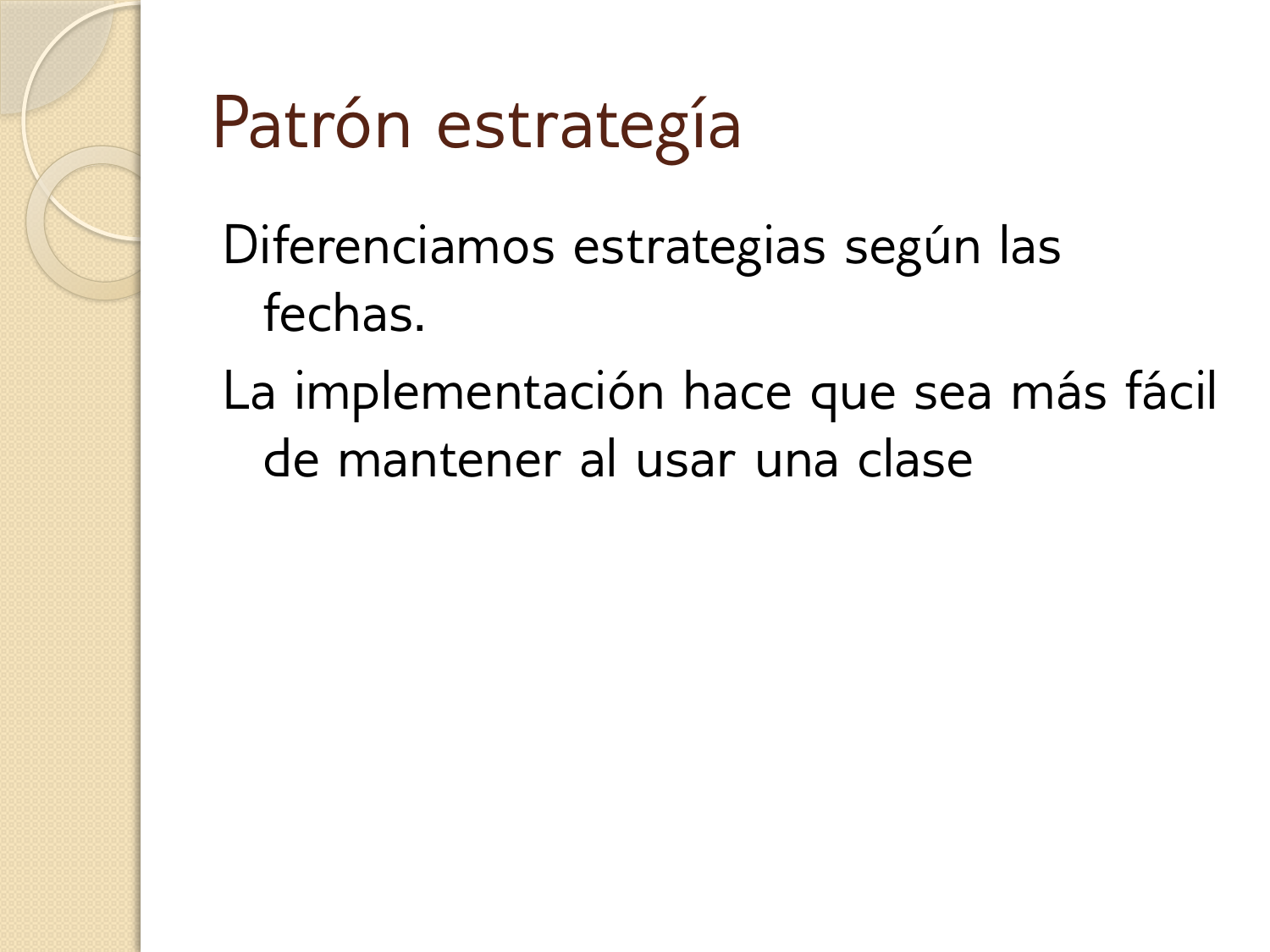

# Patrón estrategía
Diferenciamos estrategias según las fechas.
La implementación hace que sea más fácil de mantener al usar una clase